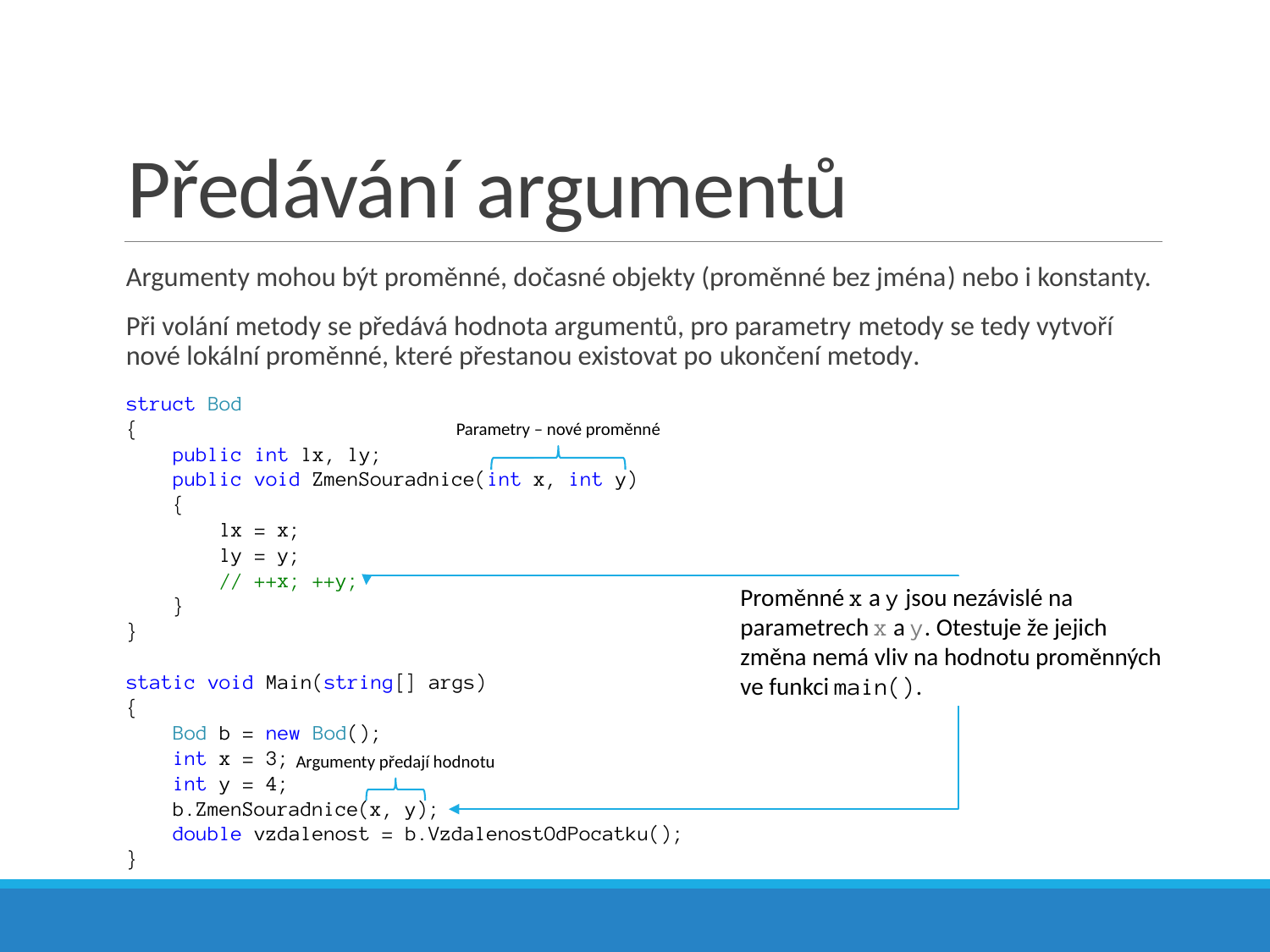

# Předávání argumentů
Argumenty mohou být proměnné, dočasné objekty (proměnné bez jména) nebo i konstanty.
Při volání metody se předává hodnota argumentů, pro parametry metody se tedy vytvoří nové lokální proměnné, které přestanou existovat po ukončení metody.
struct Bod
{
    public int lx, ly;
    public void ZmenSouradnice(int x, int y)
    {
        lx = x;
        ly = y;
        // ++x; ++y;
    }
}

static void Main(string[] args)
{
    Bod b = new Bod();
    int x = 3;
    int y = 4;
    b.ZmenSouradnice(x, y);
    double vzdalenost = b.VzdalenostOdPocatku();
}

Parametry – nové proměnné
Proměnné x a y jsou nezávislé na parametrech x a y. Otestuje že jejich změna nemá vliv na hodnotu proměnných ve funkci main().
Argumenty předají hodnotu